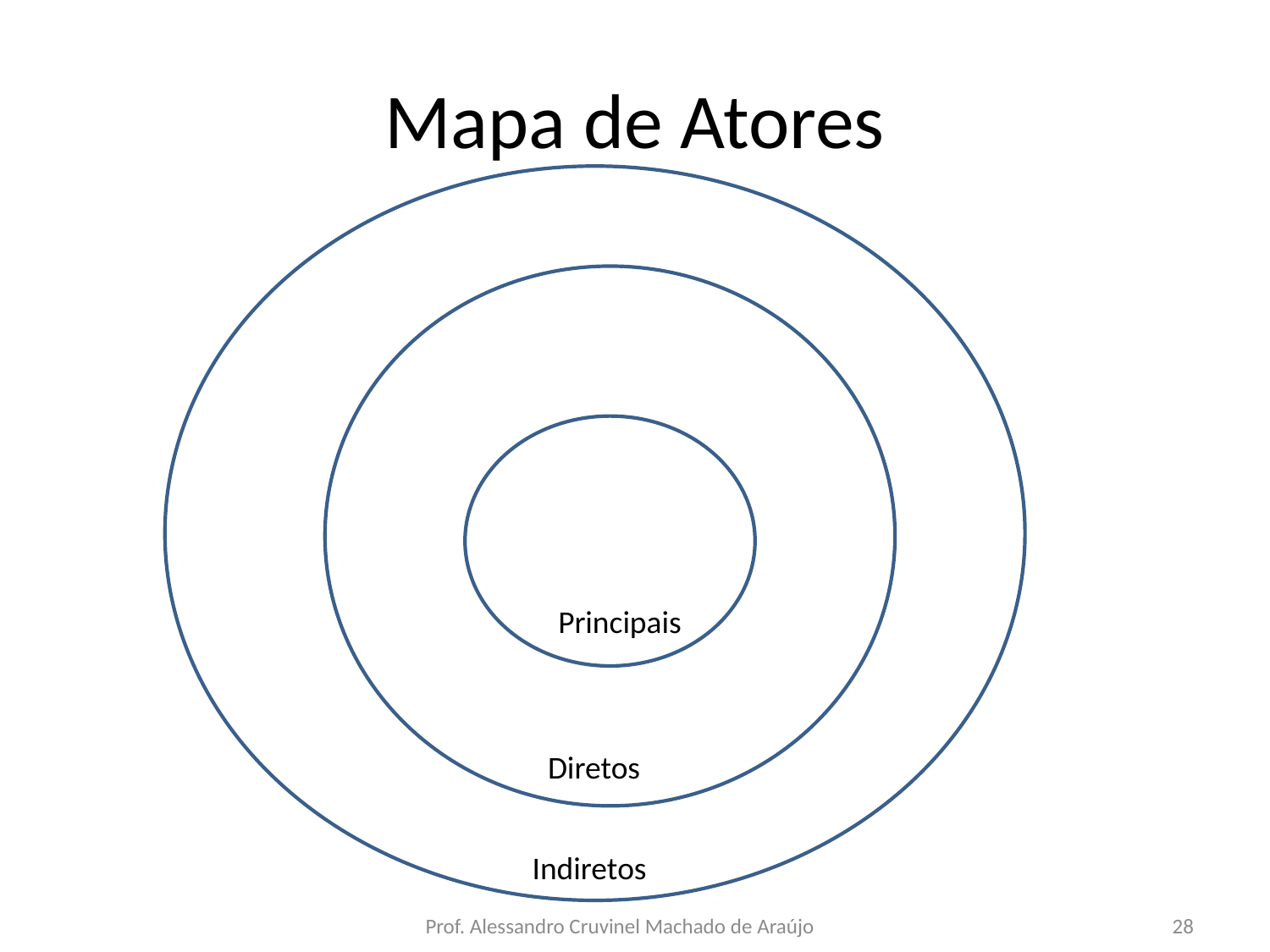

# Mapa de Atores

Principais
Diretos
Indiretos
Prof. Alessandro Cruvinel Machado de Araújo
28